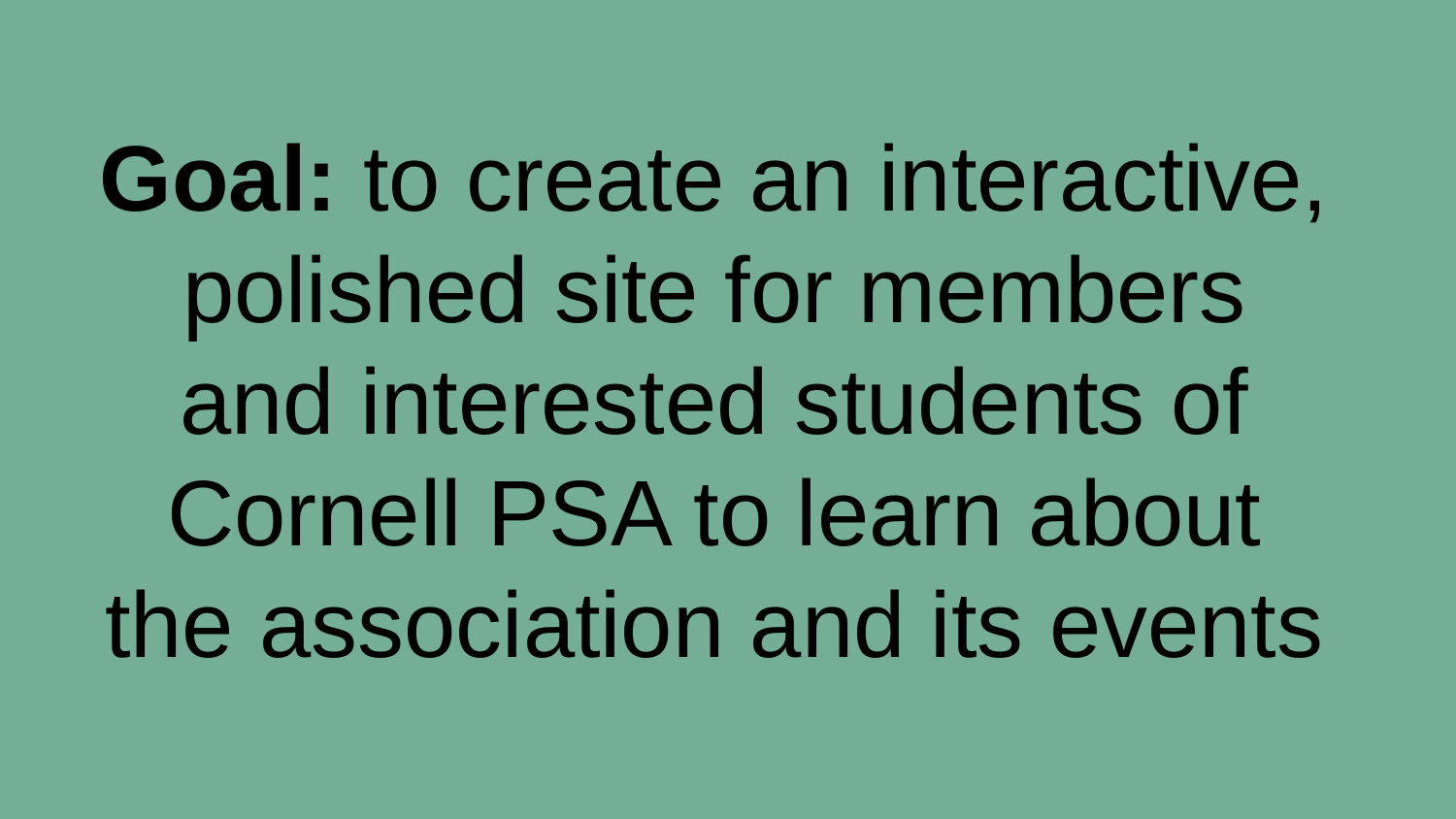

# Goal: to create an interactive, polished site for members and interested students of Cornell PSA to learn about the association and its events